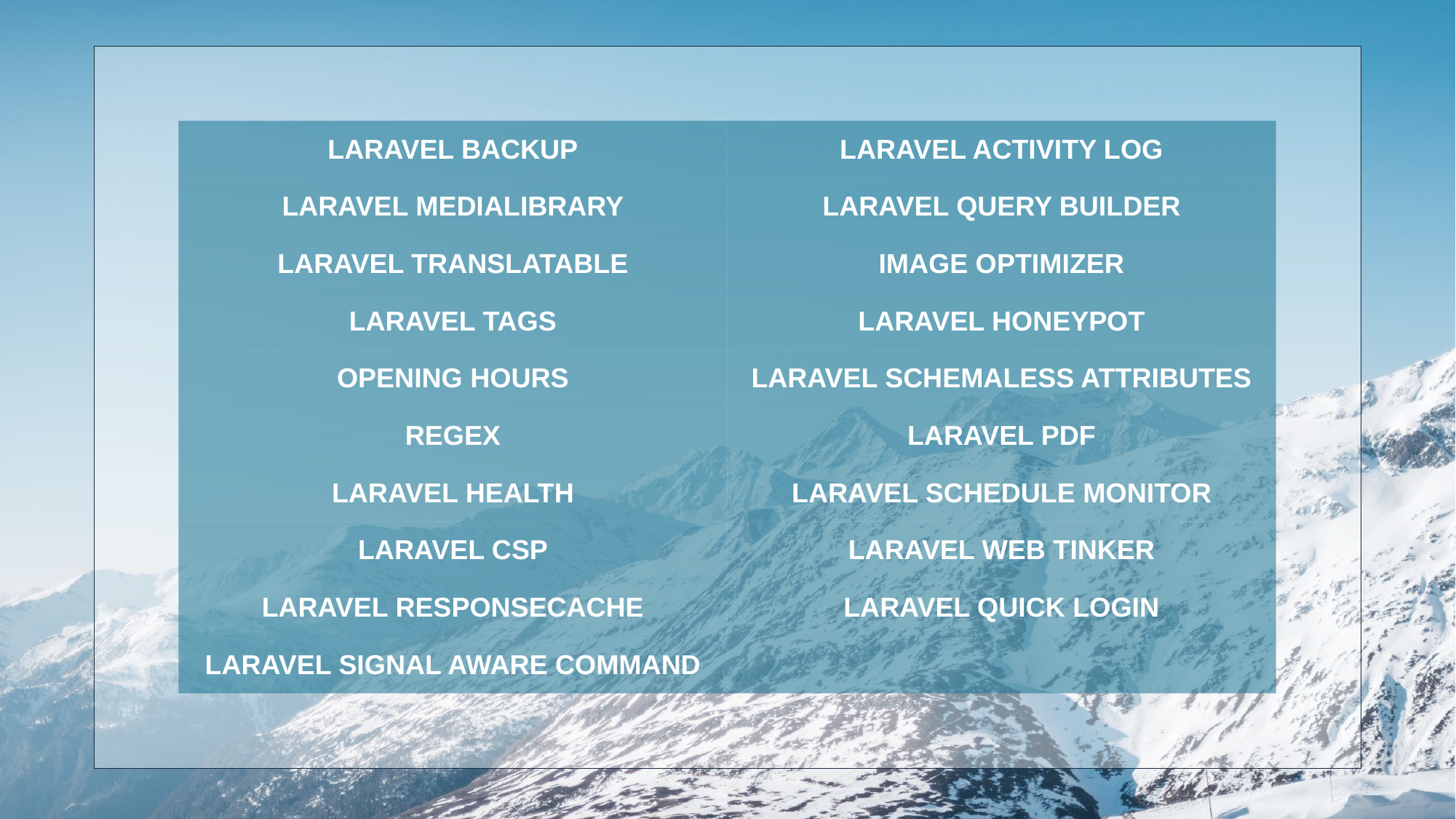

| LARAVEL BACKUP | LARAVEL ACTIVITY LOG |
| --- | --- |
| LARAVEL MEDIALIBRARY | LARAVEL QUERY BUILDER |
| LARAVEL TRANSLATABLE | IMAGE OPTIMIZER |
| LARAVEL TAGS | LARAVEL HONEYPOT |
| OPENING HOURS | LARAVEL SCHEMALESS ATTRIBUTES |
| REGEX | LARAVEL PDF |
| LARAVEL HEALTH | LARAVEL SCHEDULE MONITOR |
| LARAVEL CSP | LARAVEL WEB TINKER |
| LARAVEL RESPONSECACHE | LARAVEL QUICK LOGIN |
| LARAVEL SIGNAL AWARE COMMAND |  |